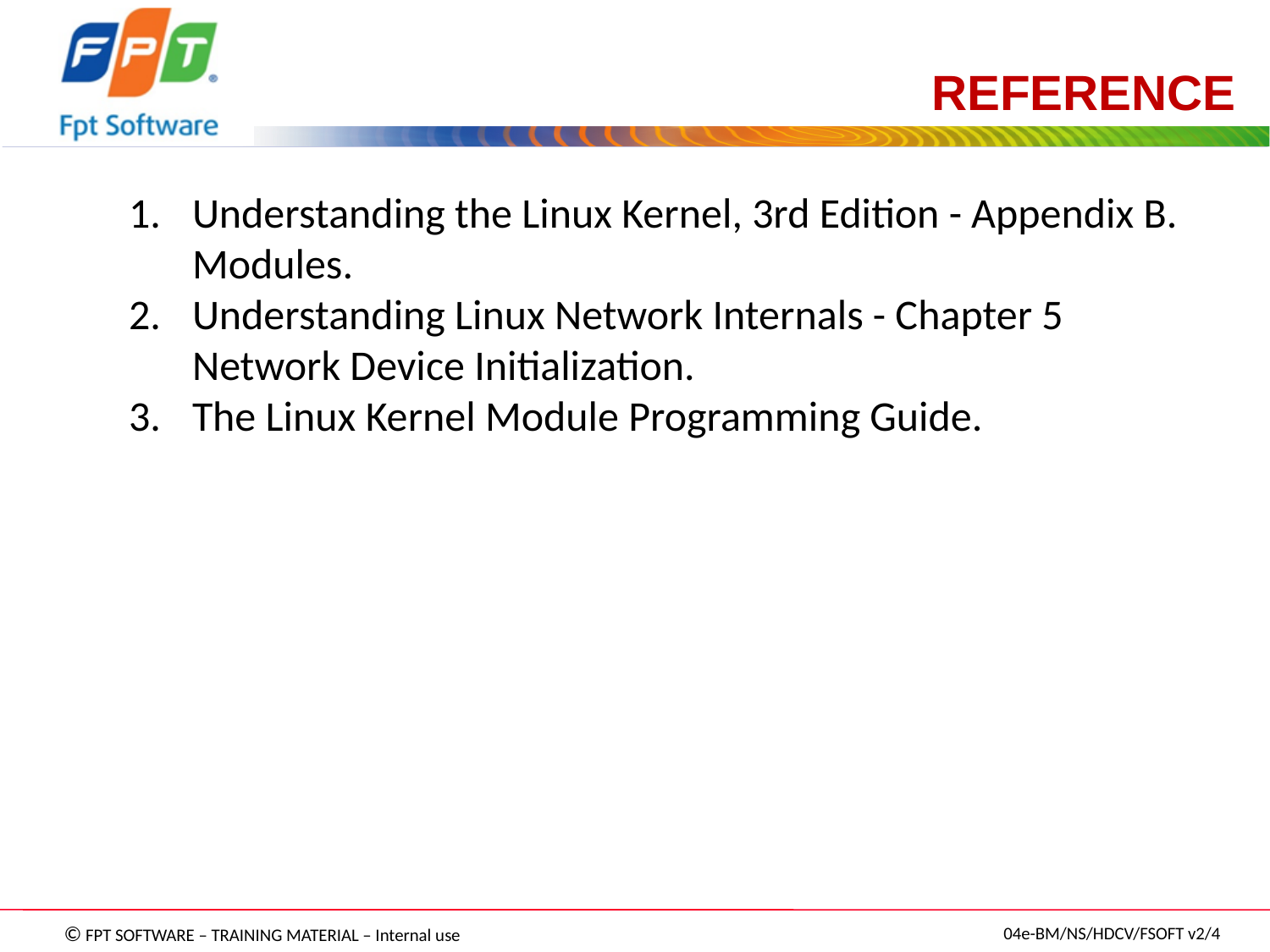

REFERENCE
Understanding the Linux Kernel, 3rd Edition - Appendix B. Modules.
Understanding Linux Network Internals - Chapter 5 Network Device Initialization.
The Linux Kernel Module Programming Guide.